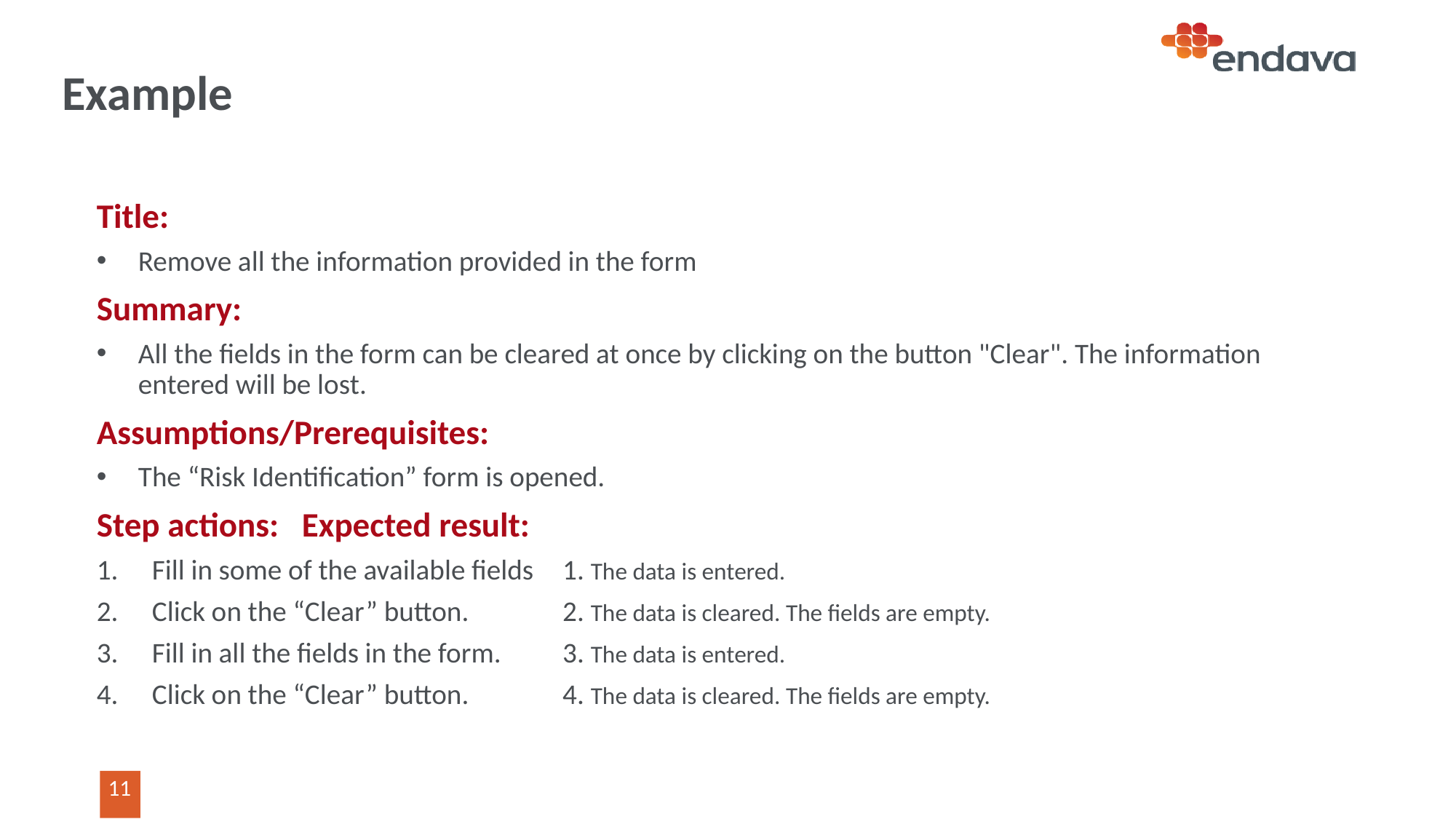

# Example
Title:
Remove all the information provided in the form
Summary:
All the fields in the form can be cleared at once by clicking on the button "Clear". The information entered will be lost.
Assumptions/Prerequisites:
The “Risk Identification” form is opened.
Step actions:  				Expected result:
Fill in some of the available fields	1. The data is entered.
Click on the “Clear” button.		2. The data is cleared. The fields are empty.
Fill in all the fields in the form.		3. The data is entered.
Click on the “Clear” button.		4. The data is cleared. The fields are empty.